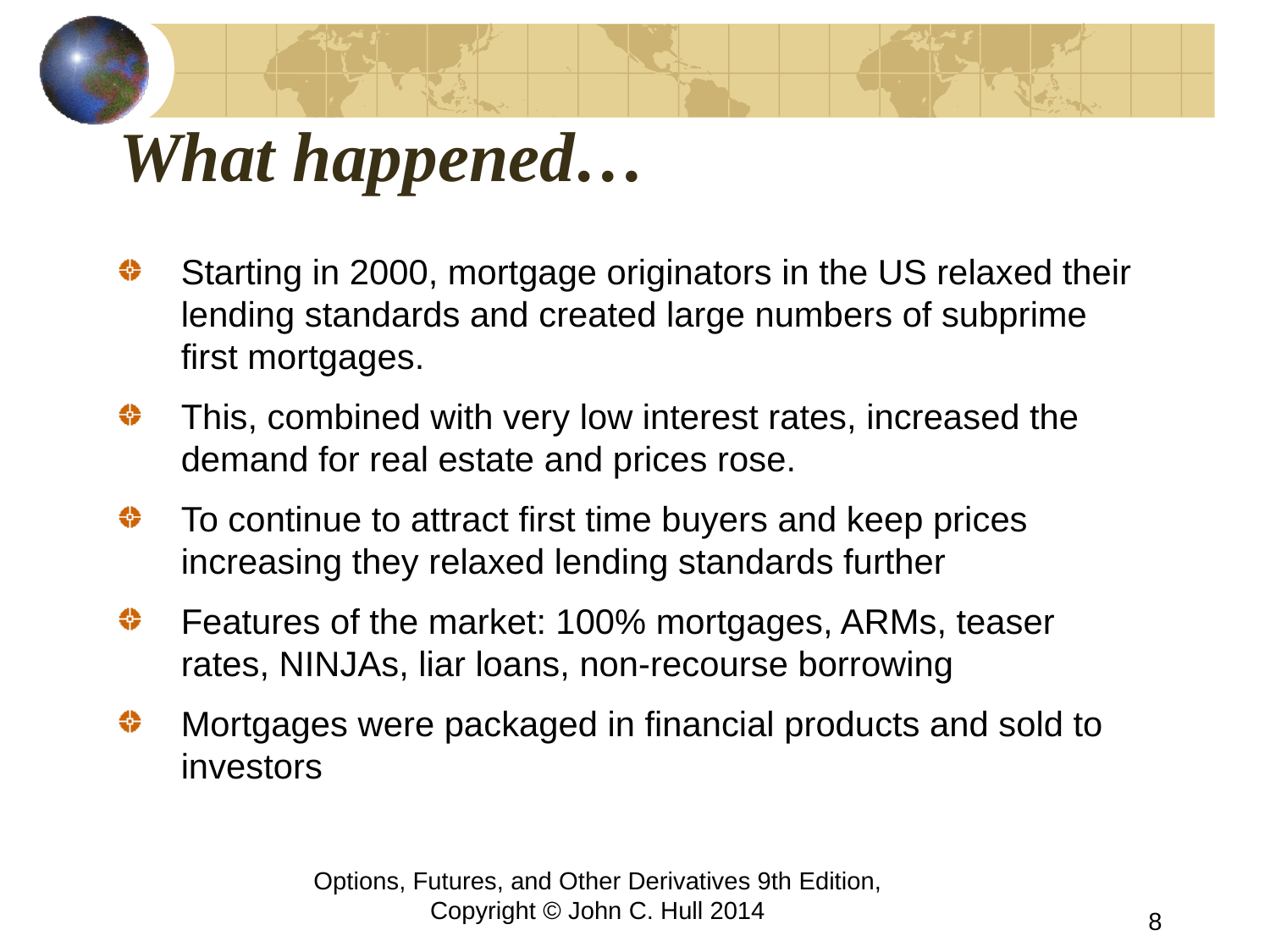

# What happened…
Starting in 2000, mortgage originators in the US relaxed their lending standards and created large numbers of subprime first mortgages.
This, combined with very low interest rates, increased the demand for real estate and prices rose.
To continue to attract first time buyers and keep prices increasing they relaxed lending standards further
Features of the market: 100% mortgages, ARMs, teaser rates, NINJAs, liar loans, non-recourse borrowing
Mortgages were packaged in financial products and sold to investors

Options, Futures, and Other Derivatives 9th Edition, Copyright © John C. Hull 2014
8